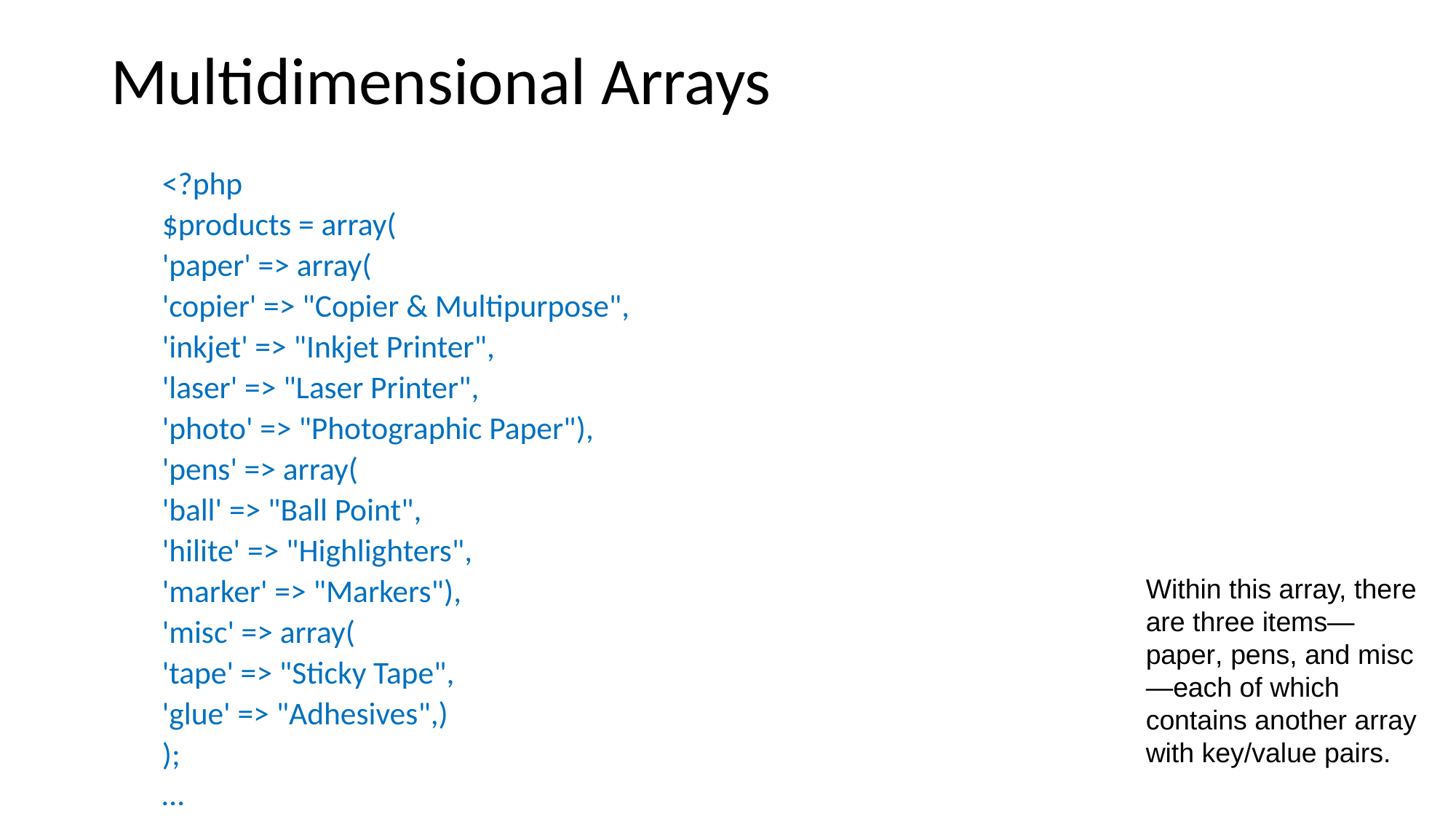

# Multidimensional Arrays
<?php
	$products = array(
			'paper' => array(
					'copier' => "Copier & Multipurpose",
					'inkjet' => "Inkjet Printer",
					'laser' => "Laser Printer",
					'photo' => "Photographic Paper"),
			'pens' => array(
					'ball' => "Ball Point",
					'hilite' => "Highlighters",
					'marker' => "Markers"),
			'misc' => array(
					'tape' => "Sticky Tape",
					'glue' => "Adhesives",)
			);
…
Within this array, there are three items—paper, pens, and misc—each of which contains another array with key/value pairs.